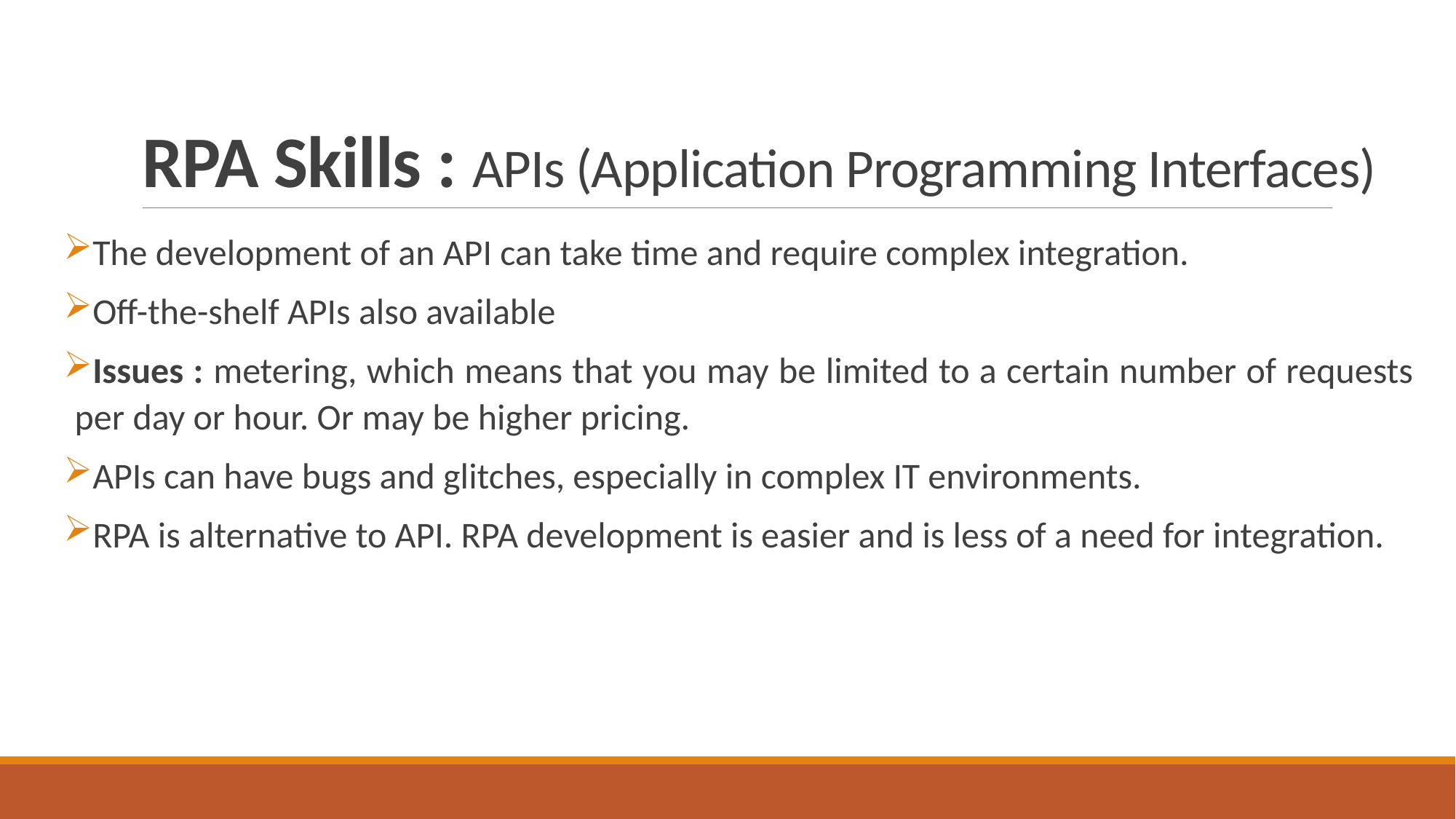

# RPA Skills : APIs (Application Programming Interfaces)
The development of an API can take time and require complex integration.
Off-the-shelf APIs also available
Issues : metering, which means that you may be limited to a certain number of requests per day or hour. Or may be higher pricing.
APIs can have bugs and glitches, especially in complex IT environments.
RPA is alternative to API. RPA development is easier and is less of a need for integration.